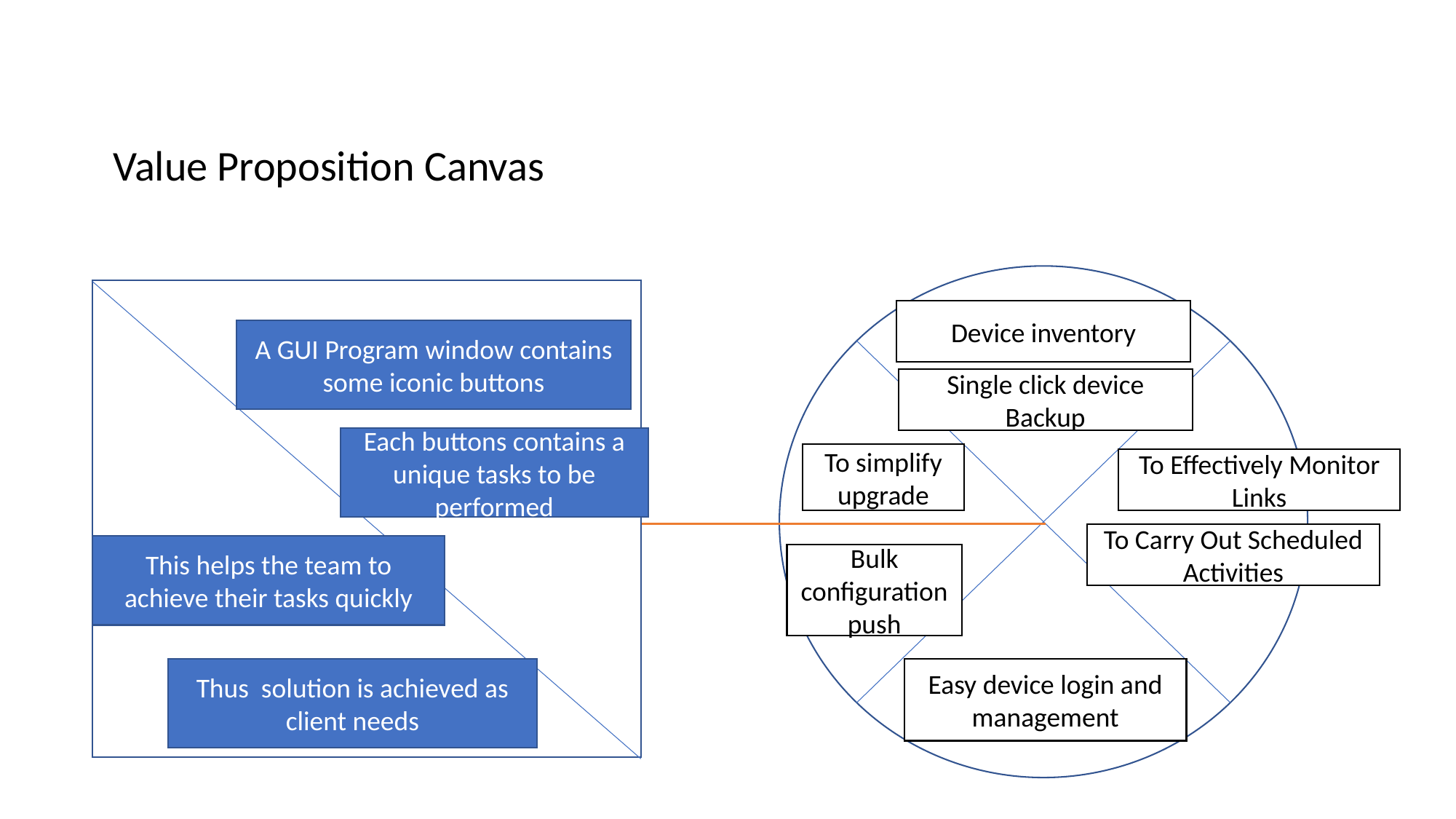

Value Proposition Canvas

Device inventory
A GUI Program window contains some iconic buttons
Single click device Backup
Each buttons contains a unique tasks to be performed
To simplify upgrade
To Effectively Monitor Links
To Carry Out Scheduled Activities
This helps the team to achieve their tasks quickly
Bulk configuration push
Thus  solution is achieved as client needs
Easy device login and management